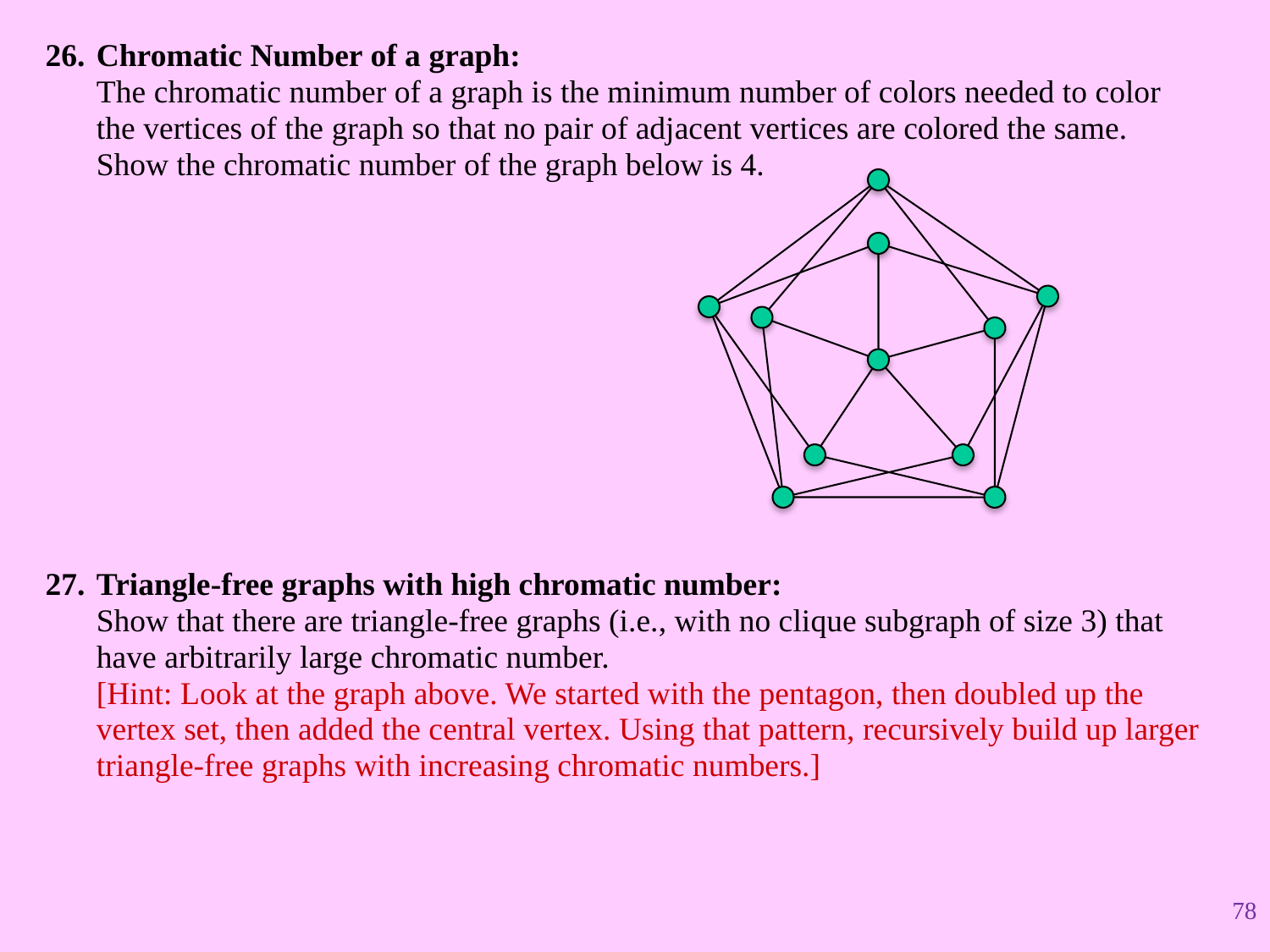

Chromatic Number of a graph:
The chromatic number of a graph is the minimum number of colors needed to color the vertices of the graph so that no pair of adjacent vertices are colored the same.
Show the chromatic number of the graph below is 4.

Triangle-free graphs with high chromatic number:
Show that there are triangle-free graphs (i.e., with no clique subgraph of size 3) that have arbitrarily large chromatic number.
[Hint: Look at the graph above. We started with the pentagon, then doubled up the vertex set, then added the central vertex. Using that pattern, recursively build up larger triangle-free graphs with increasing chromatic numbers.]
78